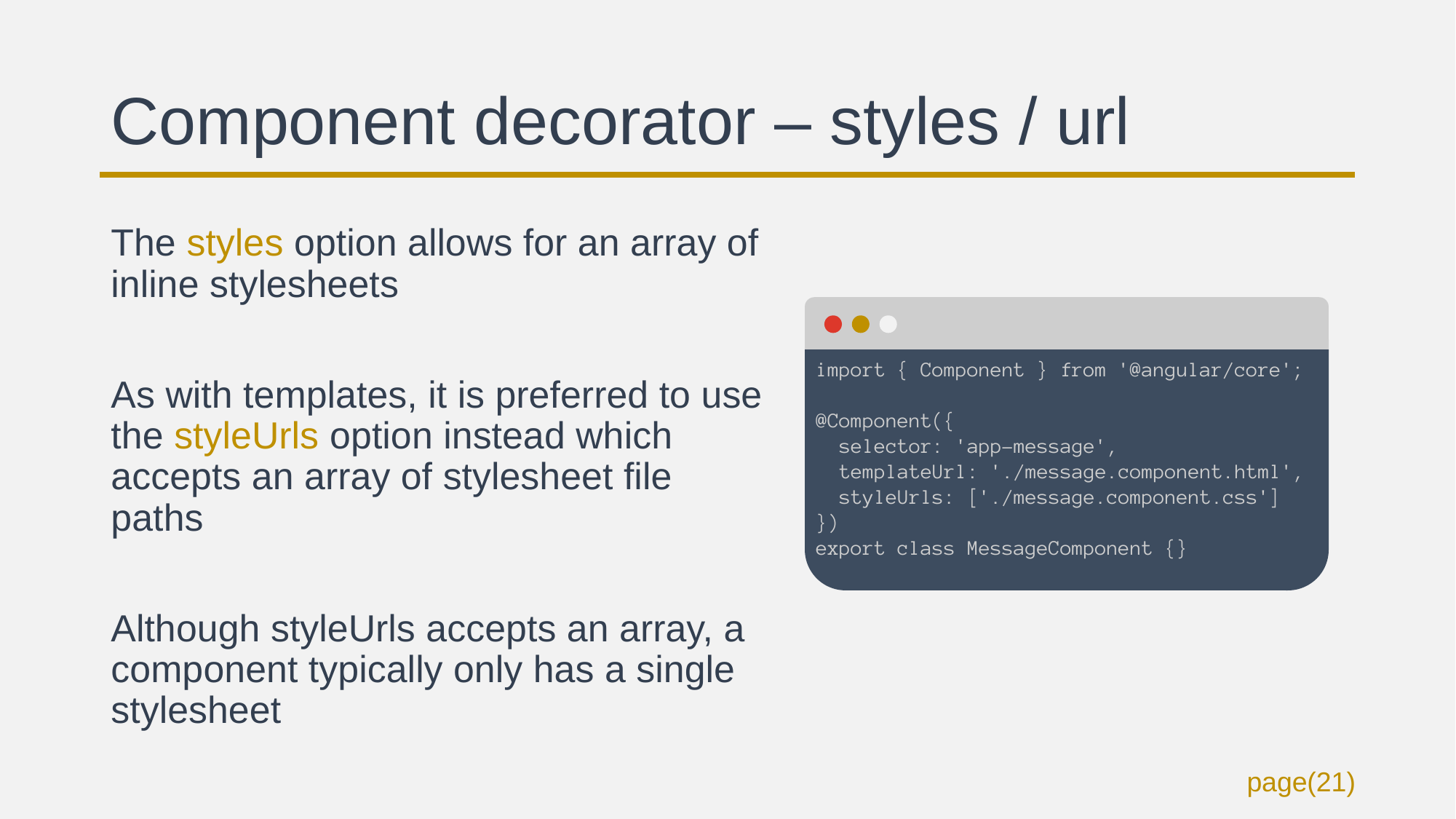

# Component decorator – styles / url
The styles option allows for an array of inline stylesheets

As with templates, it is preferred to use the styleUrls option instead which accepts an array of stylesheet file paths

Although styleUrls accepts an array, a component typically only has a single stylesheet

import { Component } from '@angular/core';

@Component({
  selector: 'app-message',
  templateUrl: './message.component.html',
  styleUrls: ['./message.component.css']
})
export class MessageComponent {}

page(21)